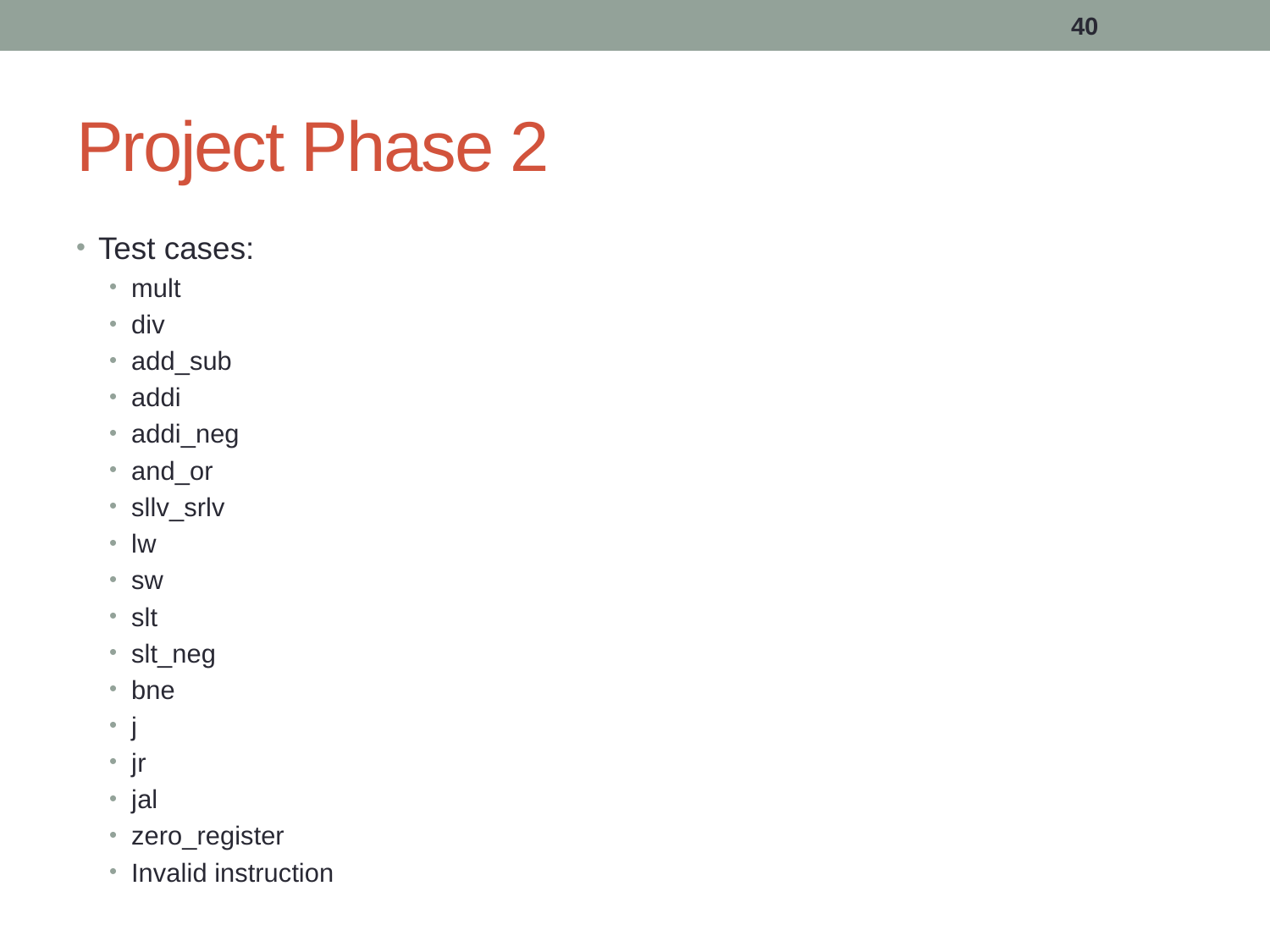

40
# Project Phase 2
Test cases:
mult
div
add_sub
addi
addi_neg
and_or
sllv_srlv
lw
sw
slt
slt_neg
bne
j
jr
jal
zero_register
Invalid instruction